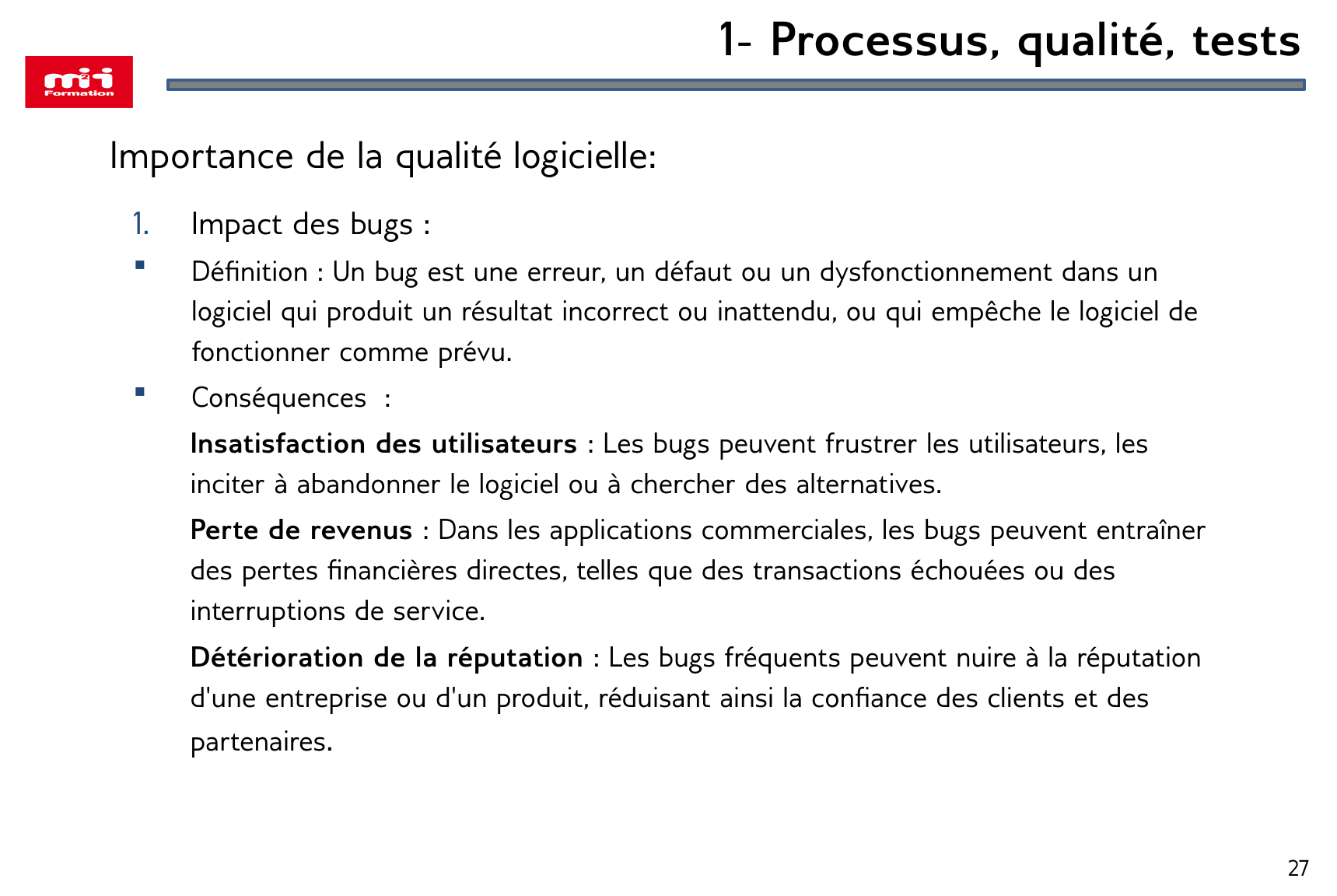

1- Processus, qualité, tests
Importance de la qualité logicielle:
Impact des bugs :
Définition : Un bug est une erreur, un défaut ou un dysfonctionnement dans un logiciel qui produit un résultat incorrect ou inattendu, ou qui empêche le logiciel de fonctionner comme prévu.
Conséquences  :
Insatisfaction des utilisateurs : Les bugs peuvent frustrer les utilisateurs, les inciter à abandonner le logiciel ou à chercher des alternatives.
Perte de revenus : Dans les applications commerciales, les bugs peuvent entraîner des pertes financières directes, telles que des transactions échouées ou des interruptions de service.
Détérioration de la réputation : Les bugs fréquents peuvent nuire à la réputation d'une entreprise ou d'un produit, réduisant ainsi la confiance des clients et des partenaires.
27